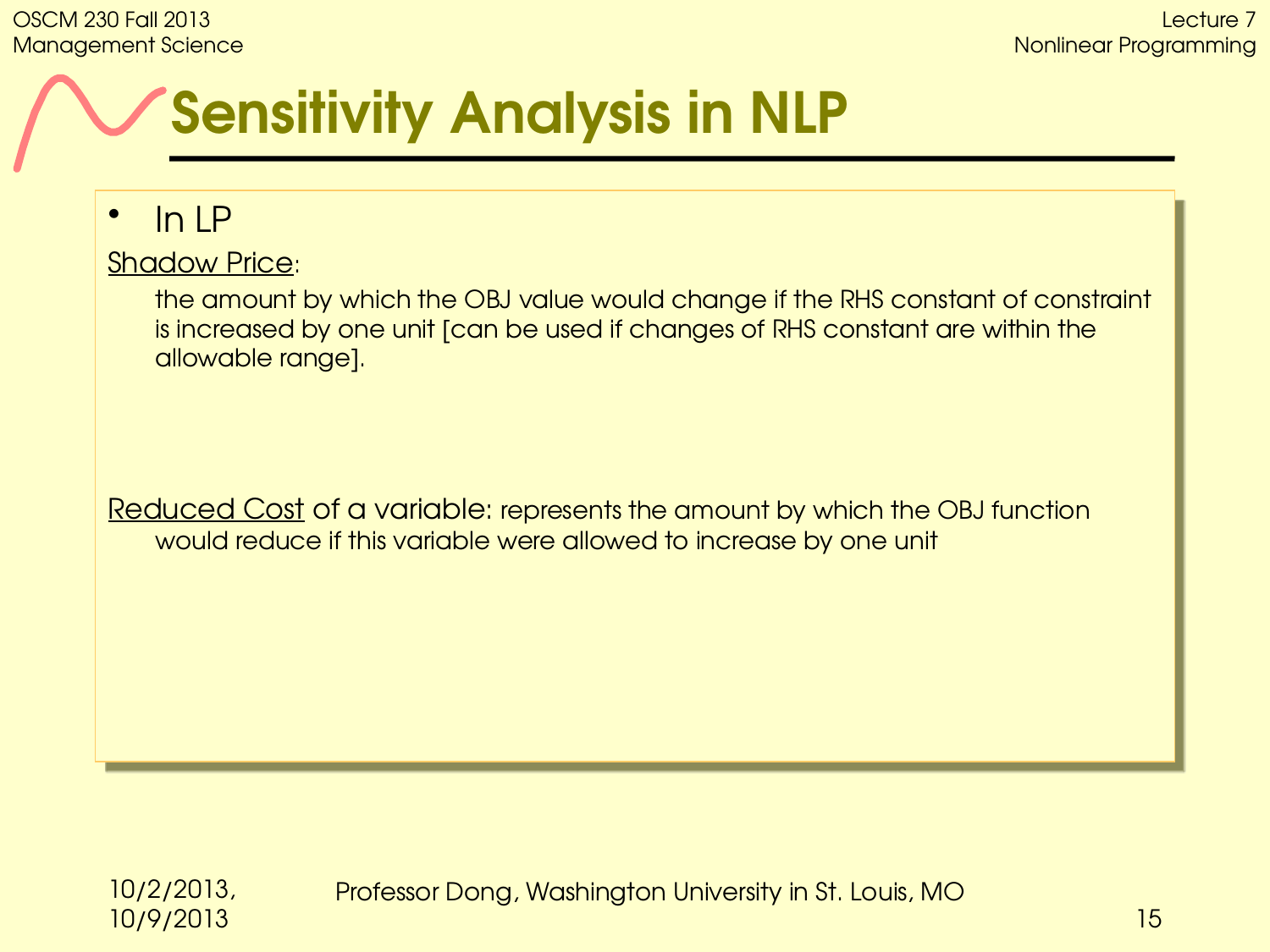

# Sensitivity Analysis in NLP
In NLP
Lagrange Multiplier:
	similar interpretation as the shadow price in LP but we cannot determine the allowable range of RHS values over which Lagrange multiplier will remain valid. Lagrange multipliers can be used only to estimate the approximate impact on the OBJ function of changing a constraint’s RHS constant by small amount

Reduced Gradient of a variable: similar interpretation as the reduced cost in LP
In LP
Shadow Price:
	the amount by which the OBJ value would change if the RHS constant of constraint is increased by one unit [can be used if changes of RHS constant are within the allowable range].

Reduced Cost of a variable: represents the amount by which the OBJ function would reduce if this variable were allowed to increase by one unit
10/2/2013,           10/9/2013

15
Professor Dong, Washington University in St. Louis, MO